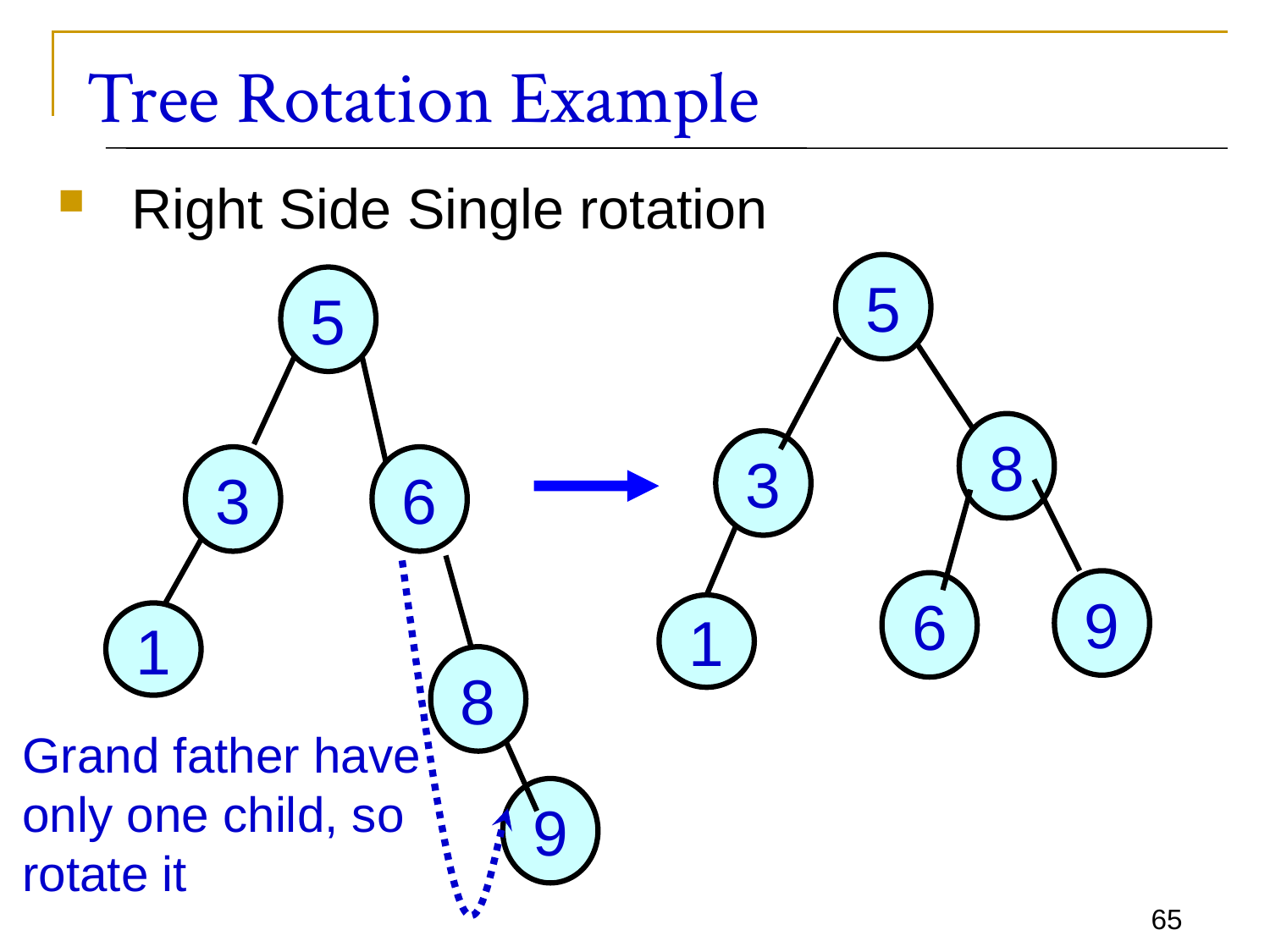

# Tree Rotation Example
Right Side Single rotation
5
5
8
3
3
6

9
6
1
1
8
Grand father have only one child, so rotate it
9